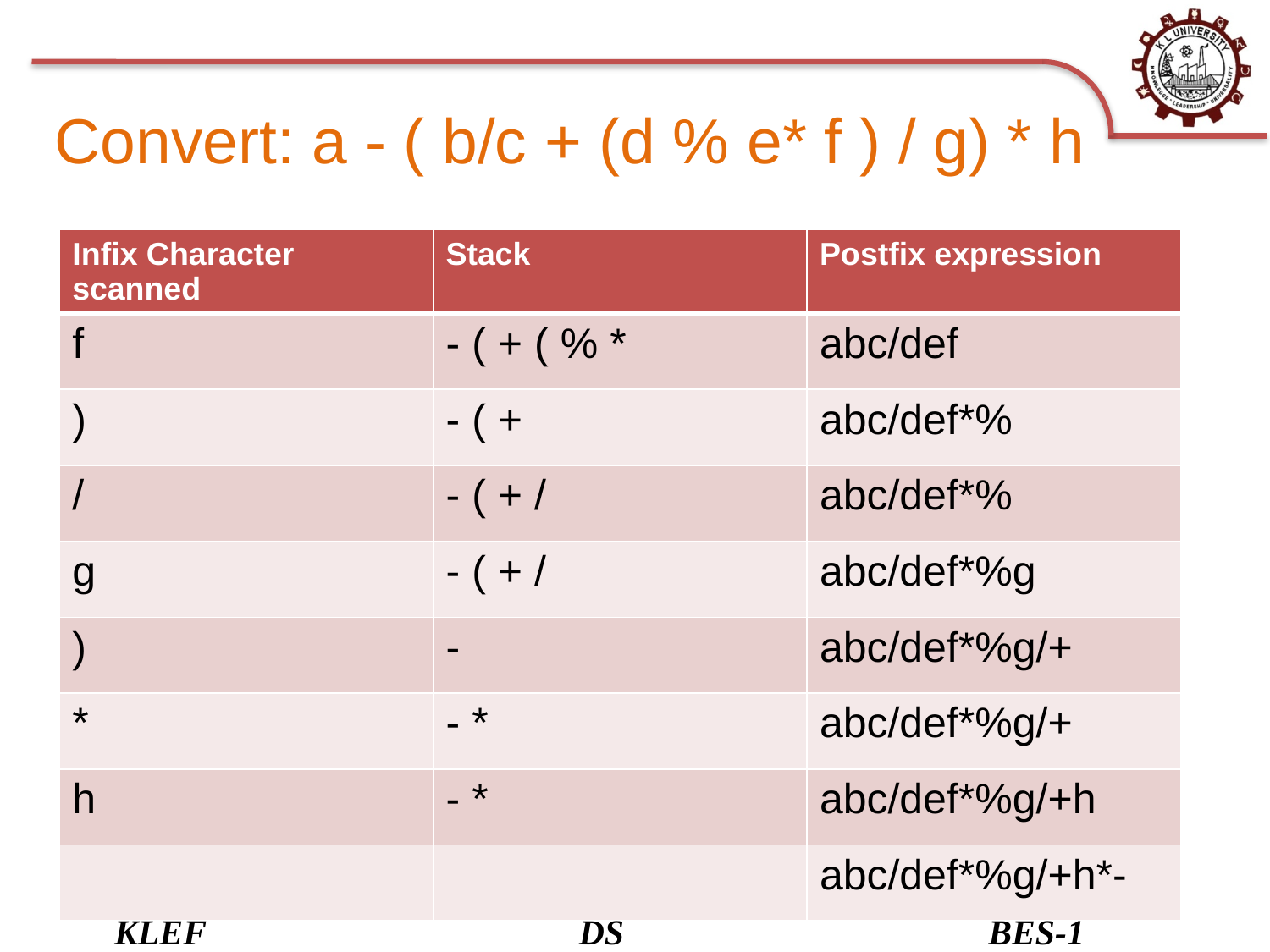

# Convert: a - ( b/c + (d % e* f ) / g) * h
| Infix Character scanned | Stack | Postfix expression |
| --- | --- | --- |
| f | - ( + ( % \* | abc/def |
| ) | - ( + | abc/def\*% |
| / | - ( + / | abc/def\*% |
| g | - ( + / | abc/def\*%g |
| ) | - | abc/def\*%g/+ |
| \* | - \* | abc/def\*%g/+ |
| h | - \* | abc/def\*%g/+h |
|  |  | abc/def\*%g/+h\*- |

KLEF                                          DS                                         BES-1